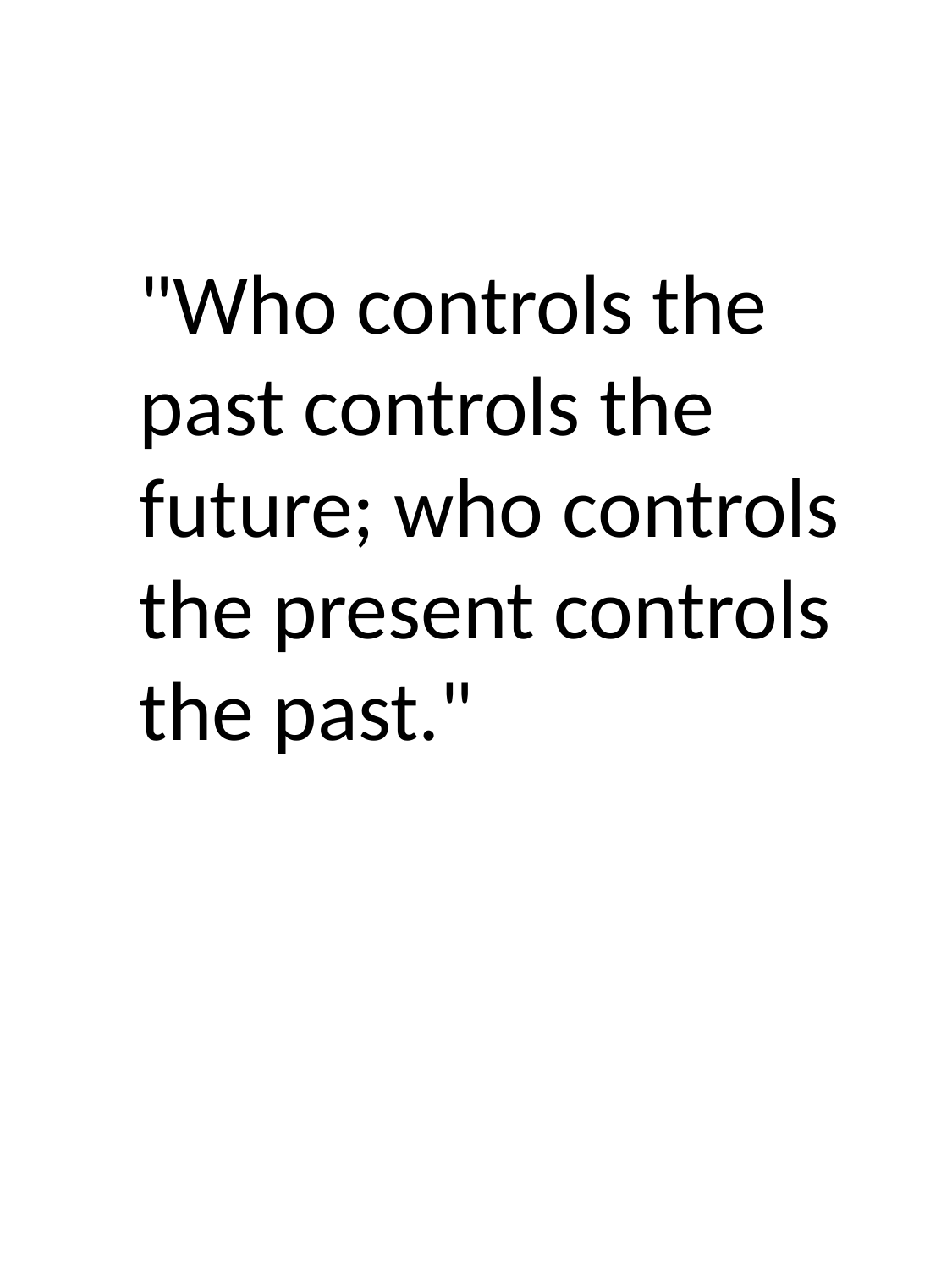

"Who controls the past controls the future; who controls the present controls the past."